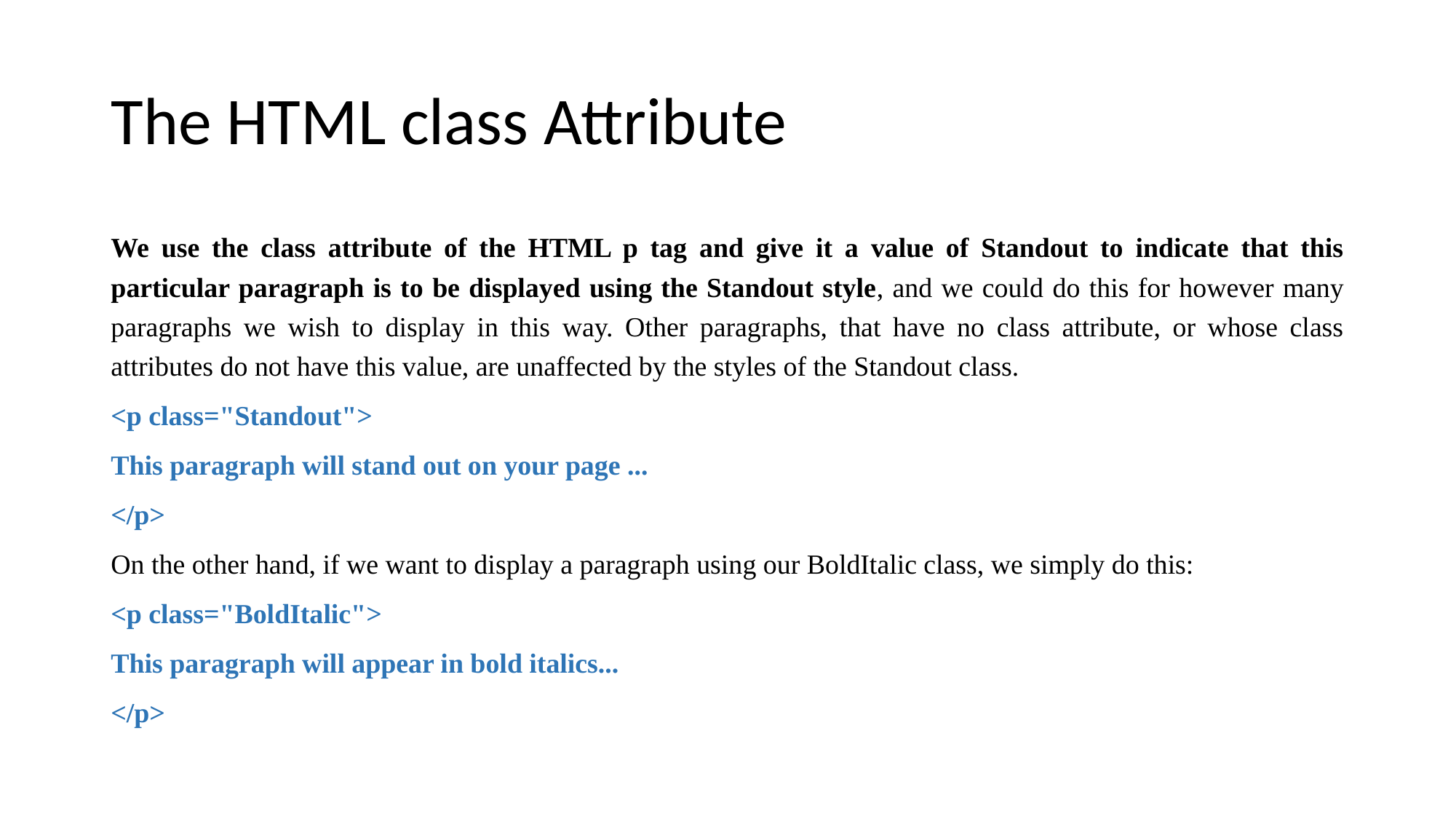

# The HTML class Attribute
We use the class attribute of the HTML p tag and give it a value of Standout to indicate that this particular paragraph is to be displayed using the Standout style, and we could do this for however many paragraphs we wish to display in this way. Other paragraphs, that have no class attribute, or whose class attributes do not have this value, are unaffected by the styles of the Standout class.
<p class="Standout">
This paragraph will stand out on your page ...
</p>
On the other hand, if we want to display a paragraph using our BoldItalic class, we simply do this:
<p class="BoldItalic">
This paragraph will appear in bold italics...
</p>